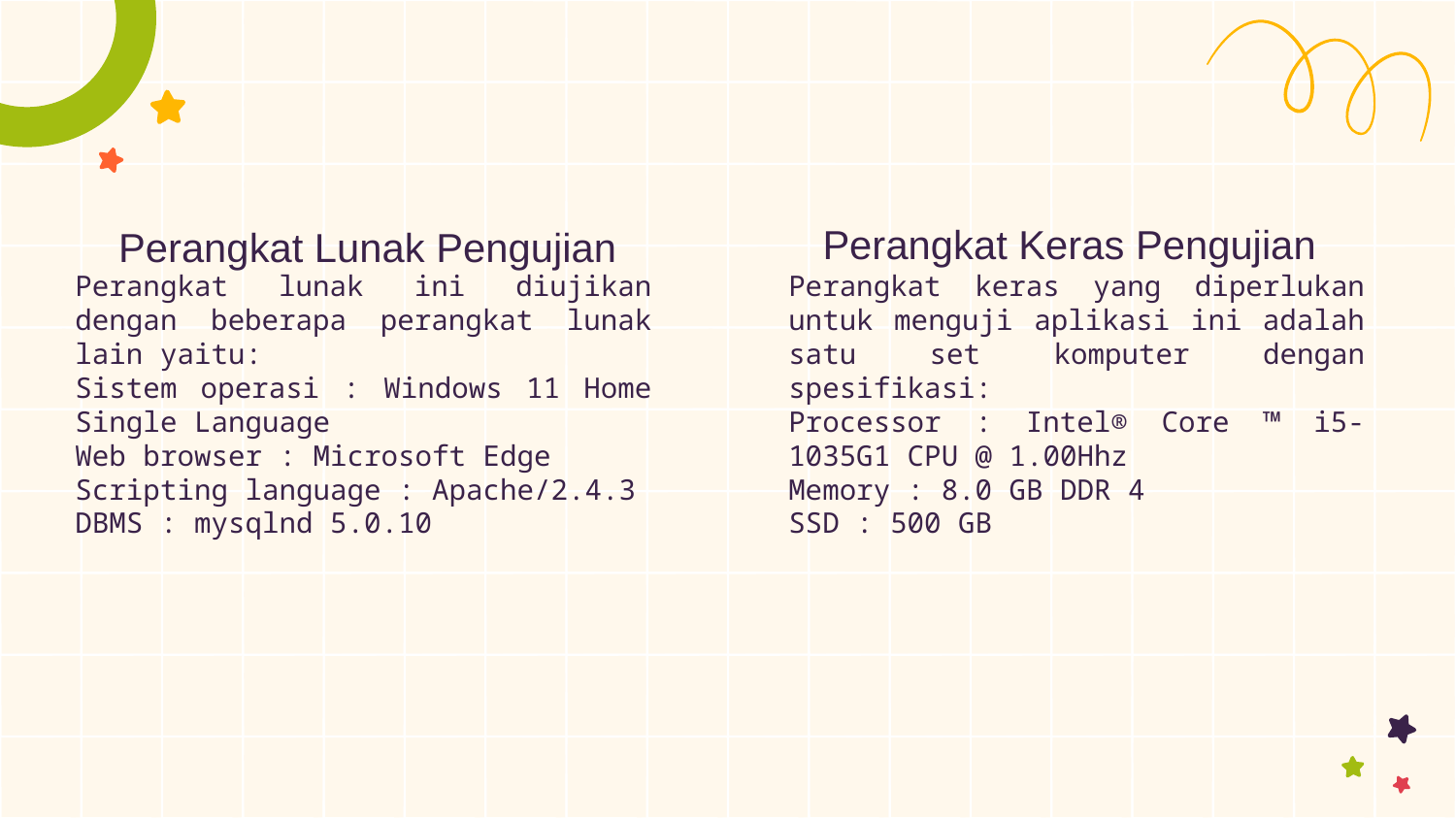

Perangkat Keras Pengujian
# Perangkat Lunak Pengujian
Perangkat lunak ini diujikan dengan beberapa perangkat lunak lain yaitu:
Sistem operasi : Windows 11 Home Single Language
Web browser : Microsoft Edge
Scripting language : Apache/2.4.3
DBMS : mysqlnd 5.0.10
Perangkat keras yang diperlukan untuk menguji aplikasi ini adalah satu set komputer dengan spesifikasi:
Processor : Intel® Core ™ i5-1035G1 CPU @ 1.00Hhz
Memory : 8.0 GB DDR 4
SSD : 500 GB